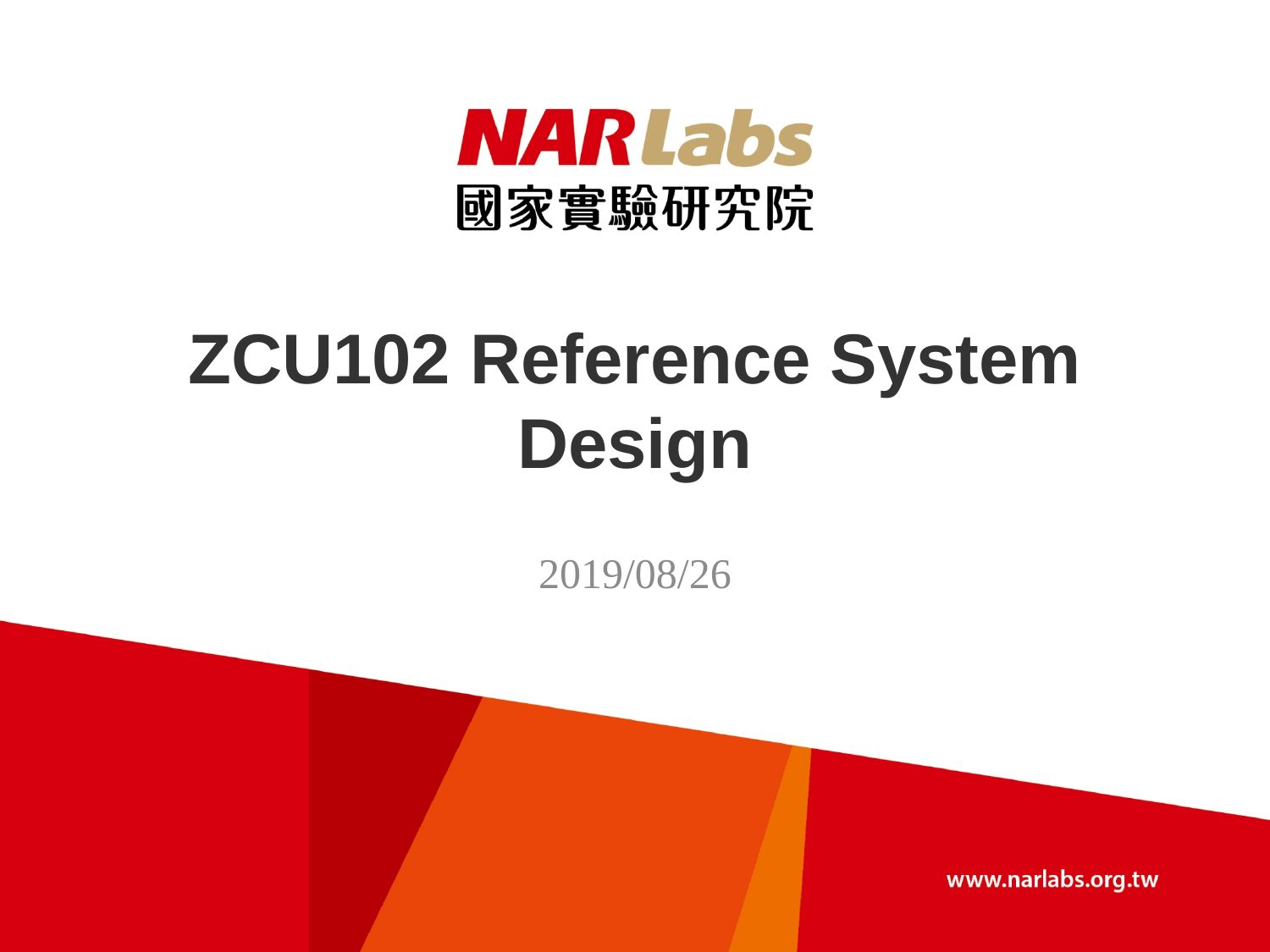

# ZCU102 Reference System Design
2019/08/26
1